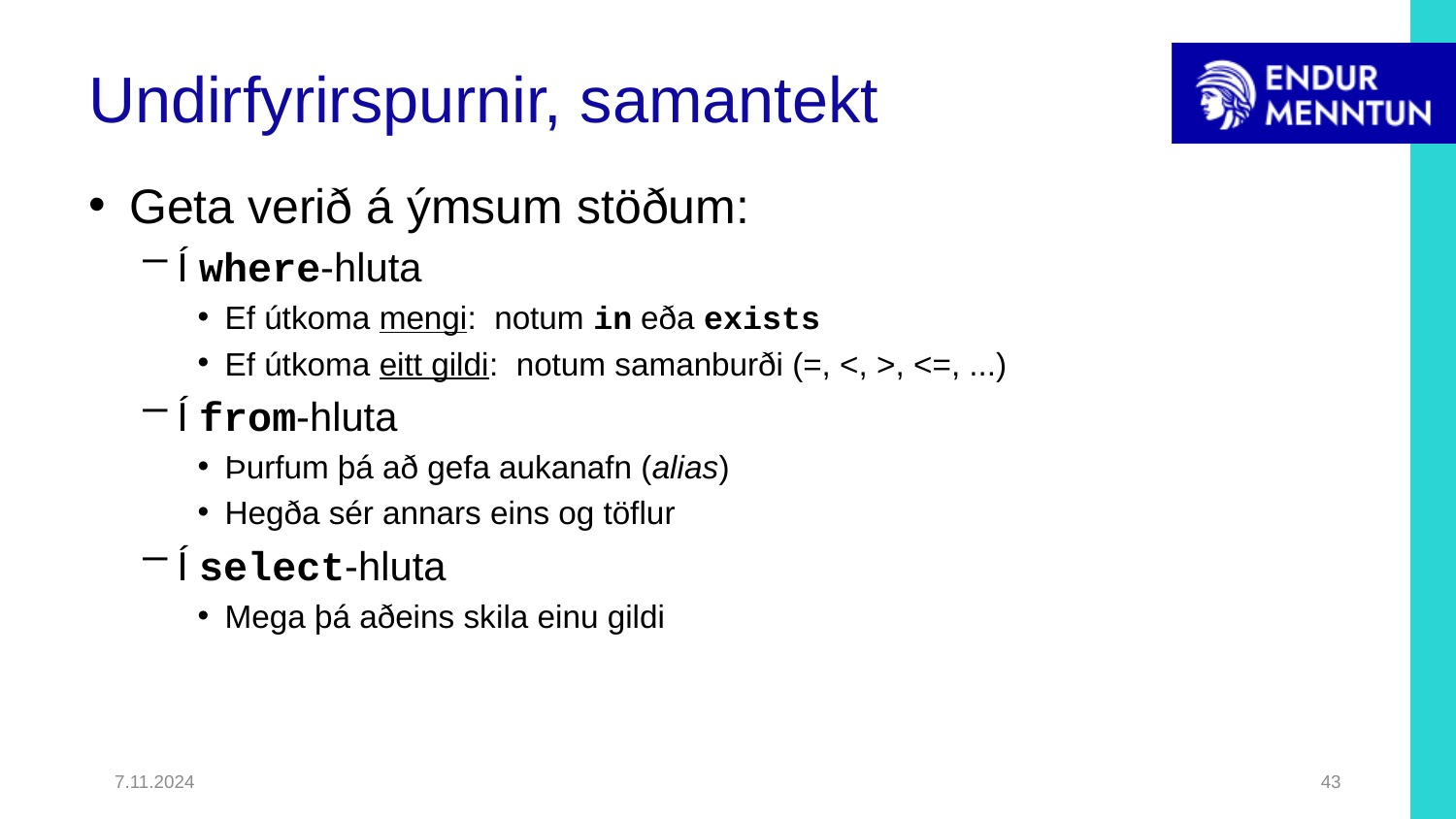

# Undirfyrirspurnir, samantekt
Geta verið á ýmsum stöðum:
Í where-hluta
Ef útkoma mengi:  notum in eða exists
Ef útkoma eitt gildi:  notum samanburði (=, <, >, <=, ...)
Í from-hluta
Þurfum þá að gefa aukanafn (alias)
Hegða sér annars eins og töflur
Í select-hluta
Mega þá aðeins skila einu gildi
7.11.2024
43